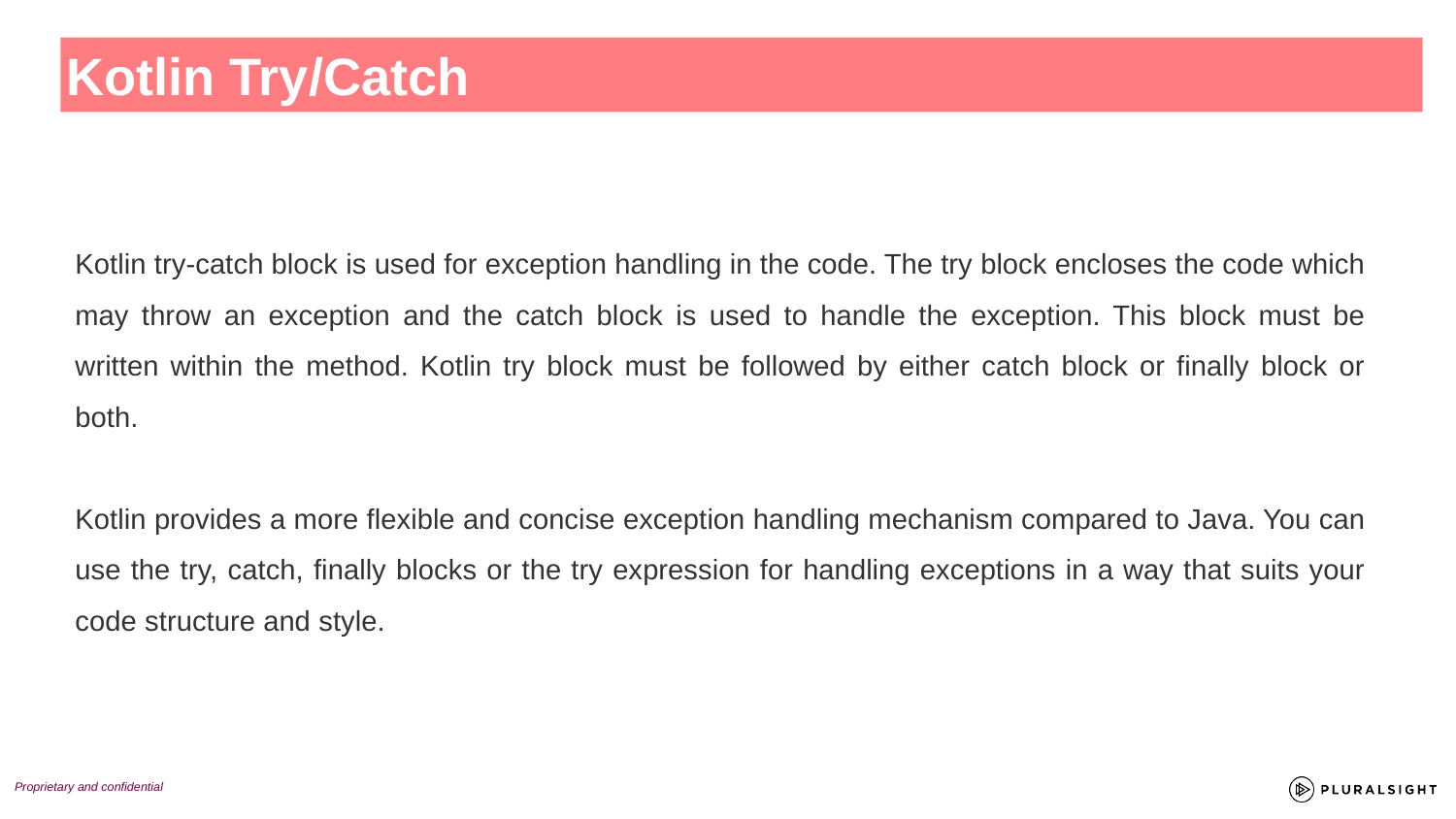

Kotlin Try/Catch

Kotlin try-catch block is used for exception handling in the code. The try block encloses the code which may throw an exception and the catch block is used to handle the exception. This block must be written within the method. Kotlin try block must be followed by either catch block or finally block or both.

Kotlin provides a more flexible and concise exception handling mechanism compared to Java. You can use the try, catch, finally blocks or the try expression for handling exceptions in a way that suits your code structure and style.